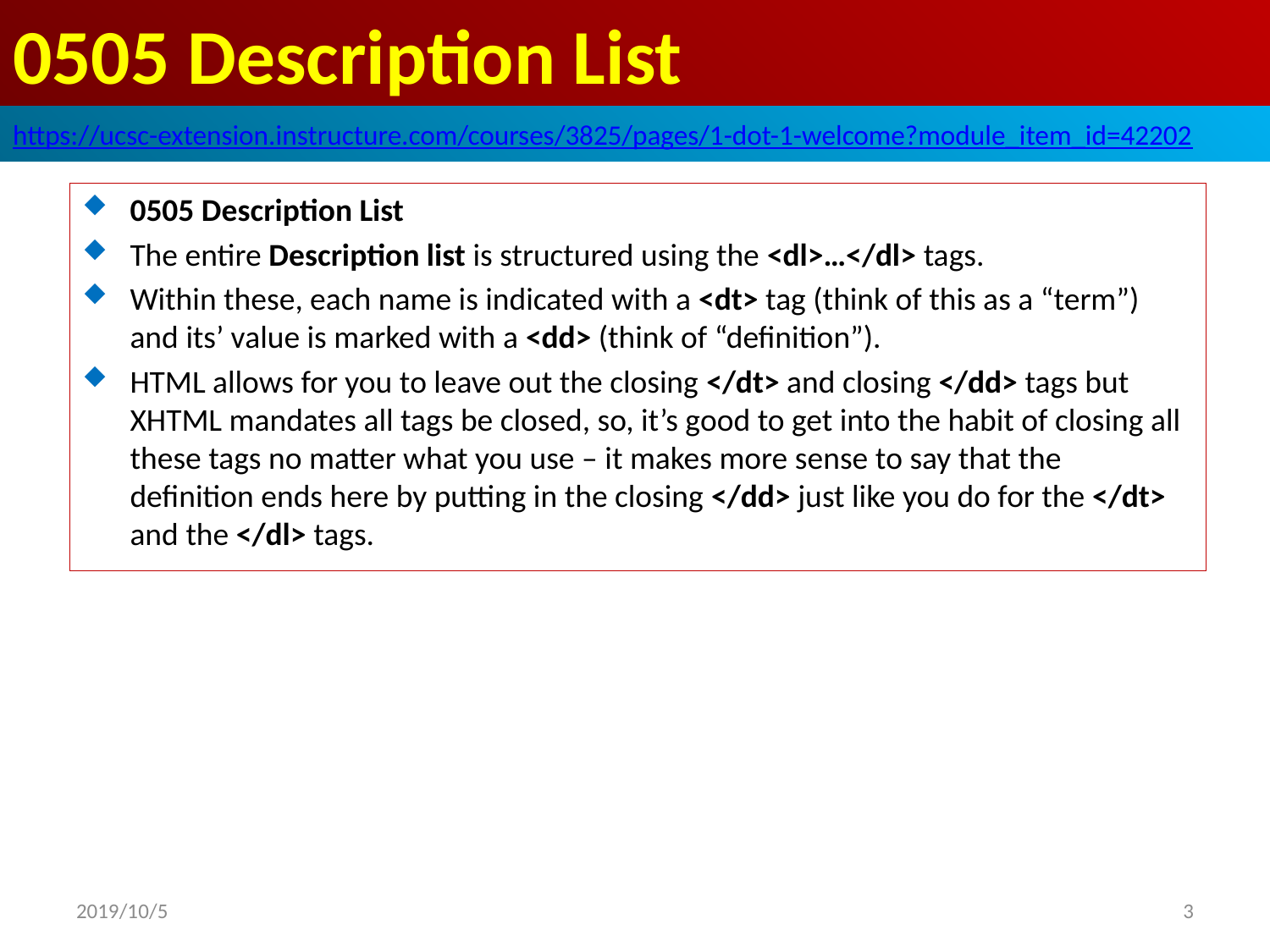

# 0505 Description List

https://ucsc-extension.instructure.com/courses/3825/pages/1-dot-1-welcome?module_item_id=42202
0505 Description List
The entire Description list is structured using the <dl>…</dl> tags.
Within these, each name is indicated with a <dt> tag (think of this as a “term”) and its’ value is marked with a <dd> (think of “definition”).
HTML allows for you to leave out the closing </dt> and closing </dd> tags but XHTML mandates all tags be closed, so, it’s good to get into the habit of closing all these tags no matter what you use – it makes more sense to say that the definition ends here by putting in the closing </dd> just like you do for the </dt> and the </dl> tags.
2019/10/5
3